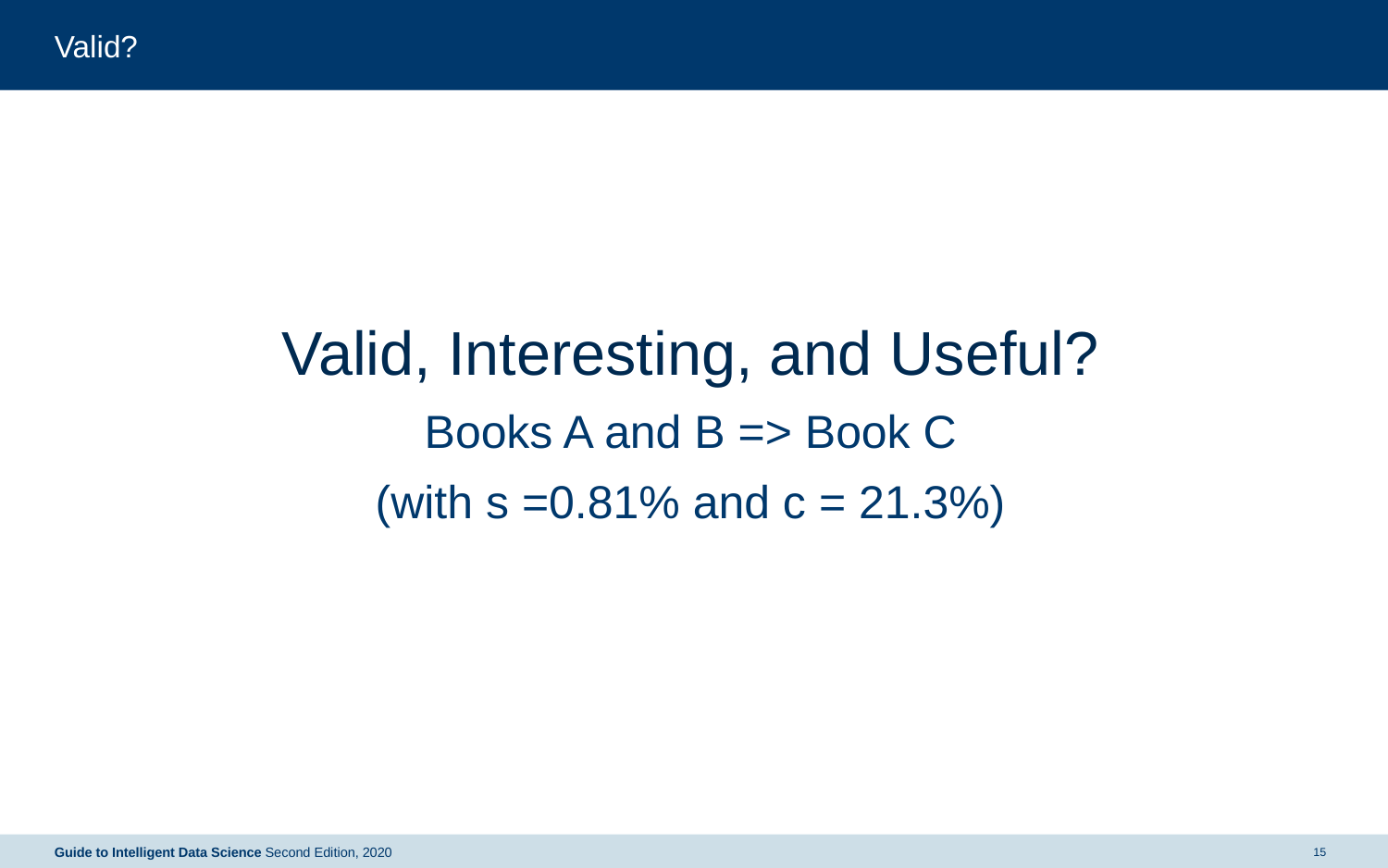

# Valid?

Valid, Interesting, and Useful?
Books A and B => Book C
(with s =0.81% and c = 21.3%)
Guide to Intelligent Data Science Second Edition, 2020
15